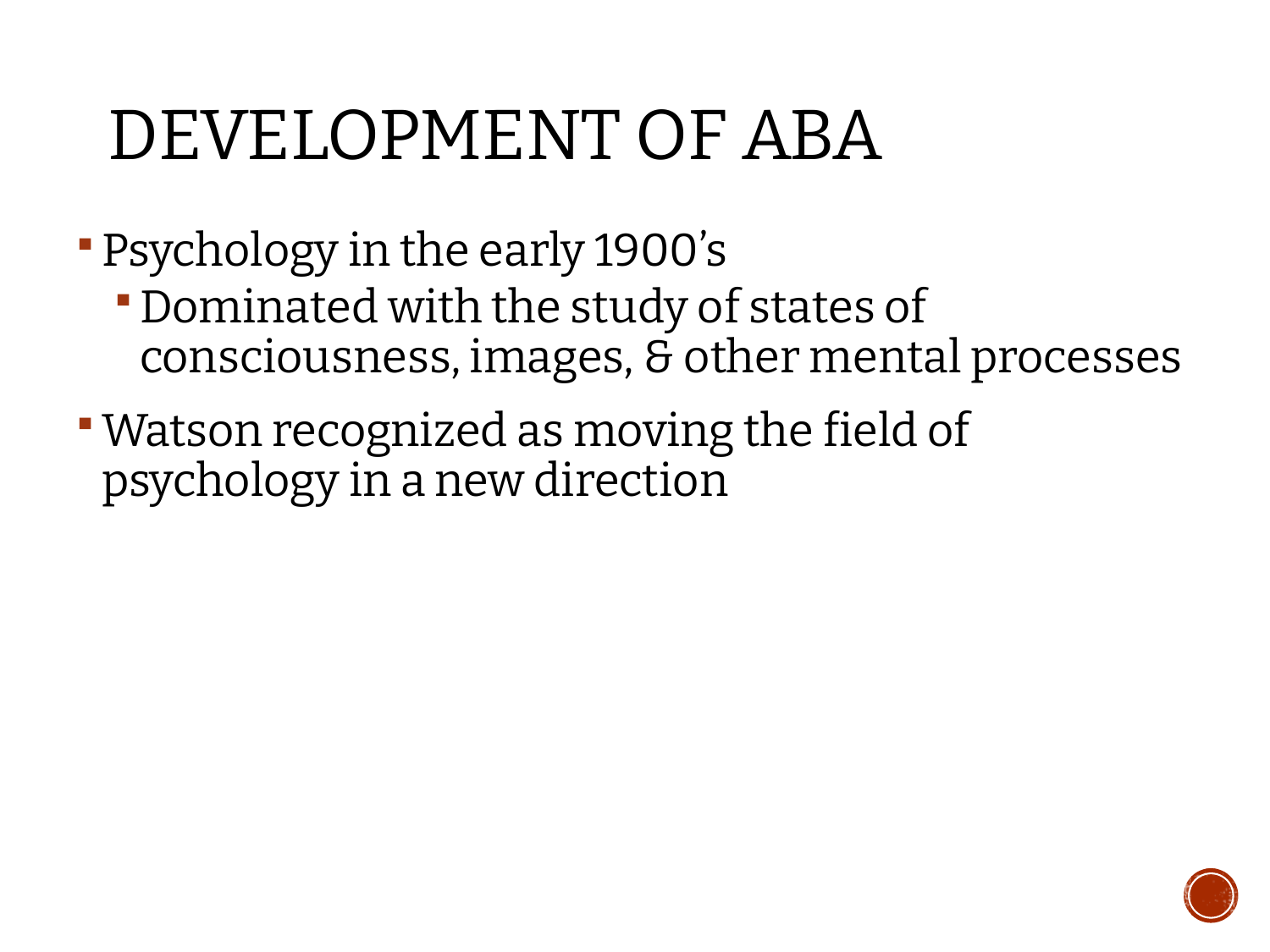

# Development of ABA
Psychology in the early 1900’s
Dominated with the study of states of consciousness, images, & other mental processes
Watson recognized as moving the field of psychology in a new direction